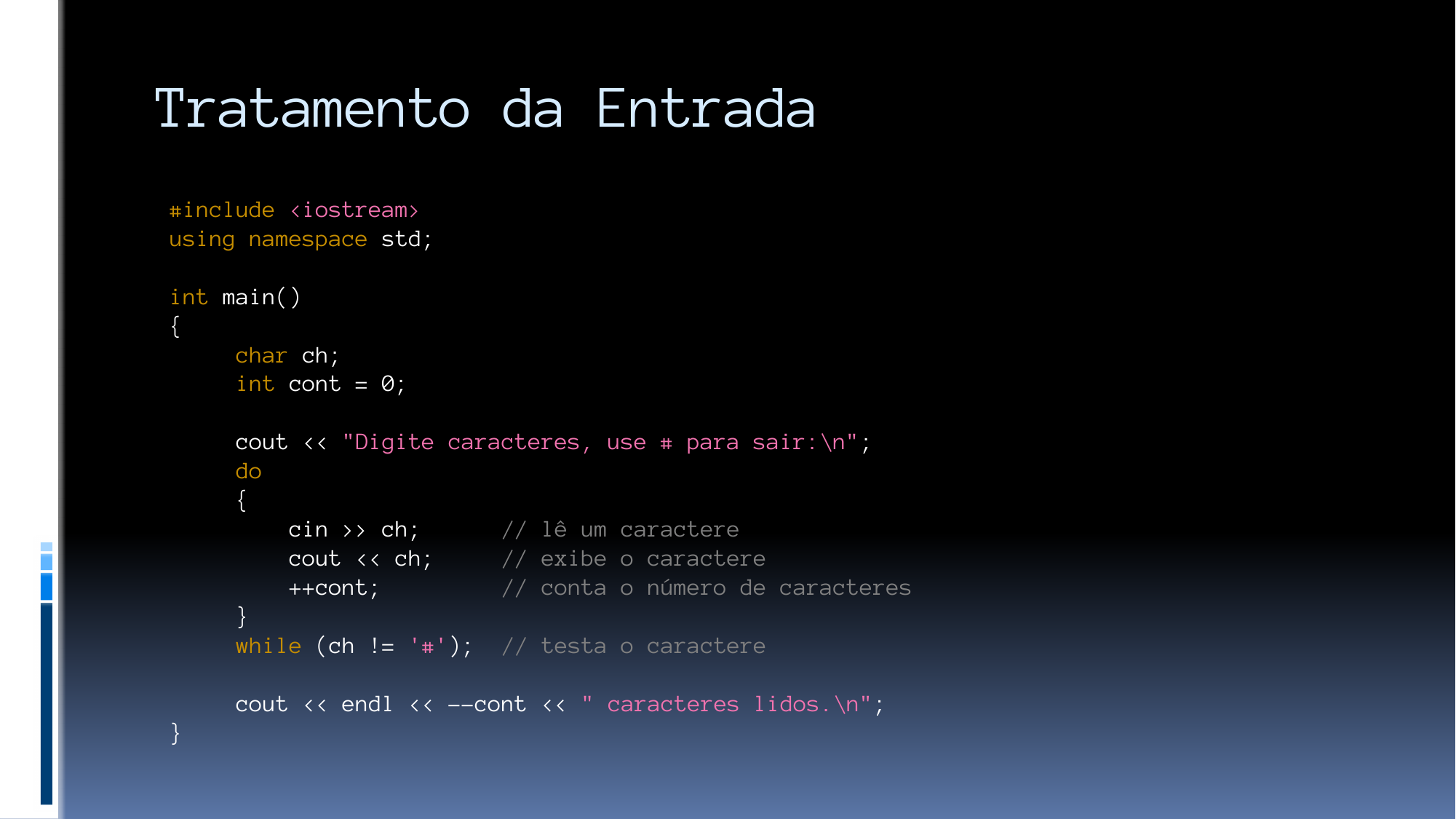

# Tratamento da Entrada
#include <iostream>
using namespace std;

int main()
{
     char ch;
     int cont = 0;

     cout << "Digite caracteres, use # para sair:\n";
     do
     {
         cin >> ch;      // lê um caractere
         cout << ch;     // exibe o caractere
         ++cont;         // conta o número de caracteres
     }
     while (ch != '#');  // testa o caractere

     cout << endl << --cont << " caracteres lidos.\n";
}